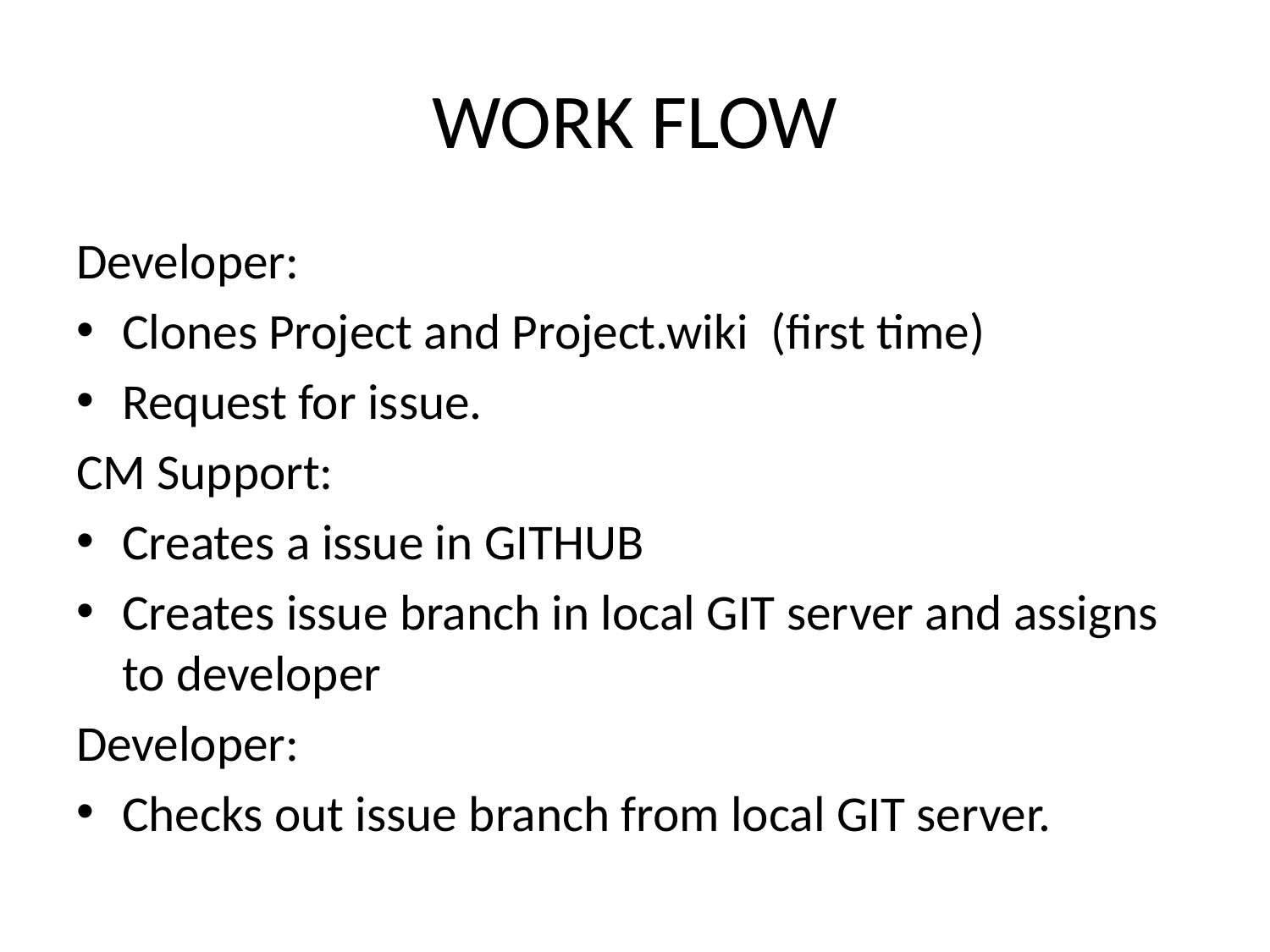

# WORK FLOW
Developer:
Clones Project and Project.wiki  (first time)
Request for issue.
CM Support:
Creates a issue in GITHUB
Creates issue branch in local GIT server and assigns to developer
Developer:
Checks out issue branch from local GIT server.